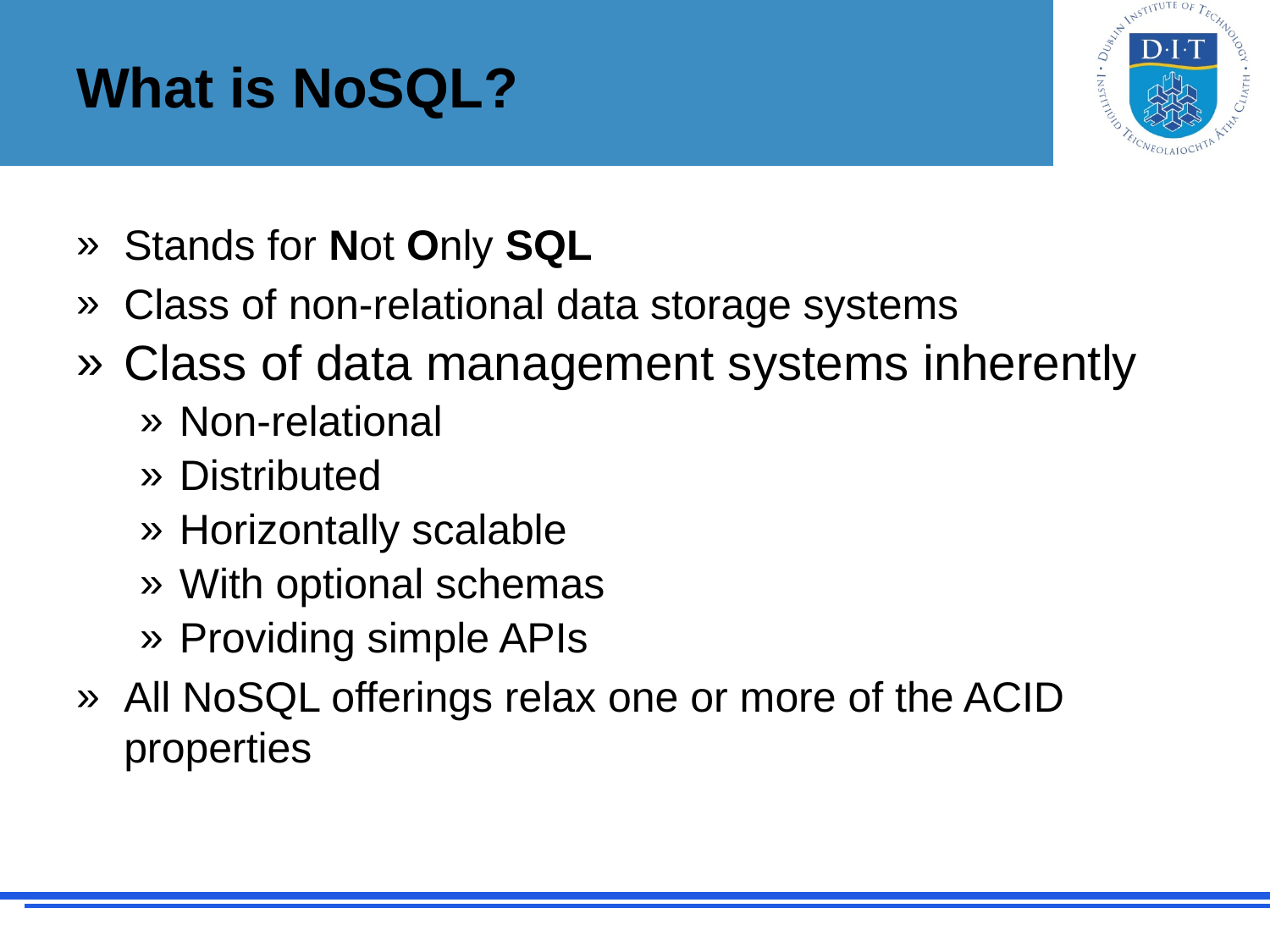

# What is NoSQL?
Stands for Not Only SQL
Class of non-relational data storage systems
Class of data management systems inherently
Non-relational
Distributed
Horizontally scalable
With optional schemas
Providing simple APIs
All NoSQL offerings relax one or more of the ACID properties